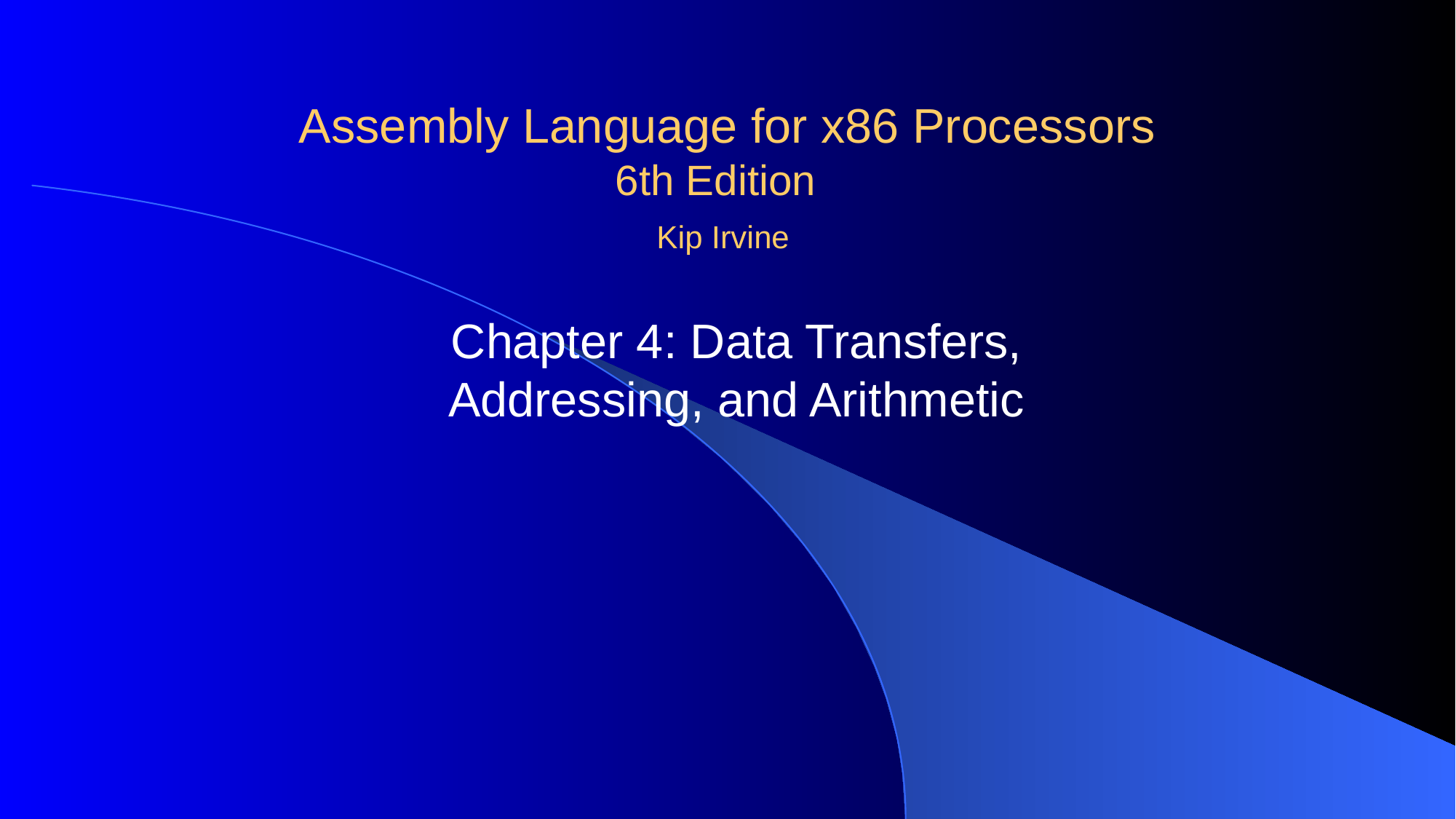

# Assembly Language for x86 Processors 6th Edition
Kip Irvine
Chapter 4: Data Transfers, Addressing, and Arithmetic